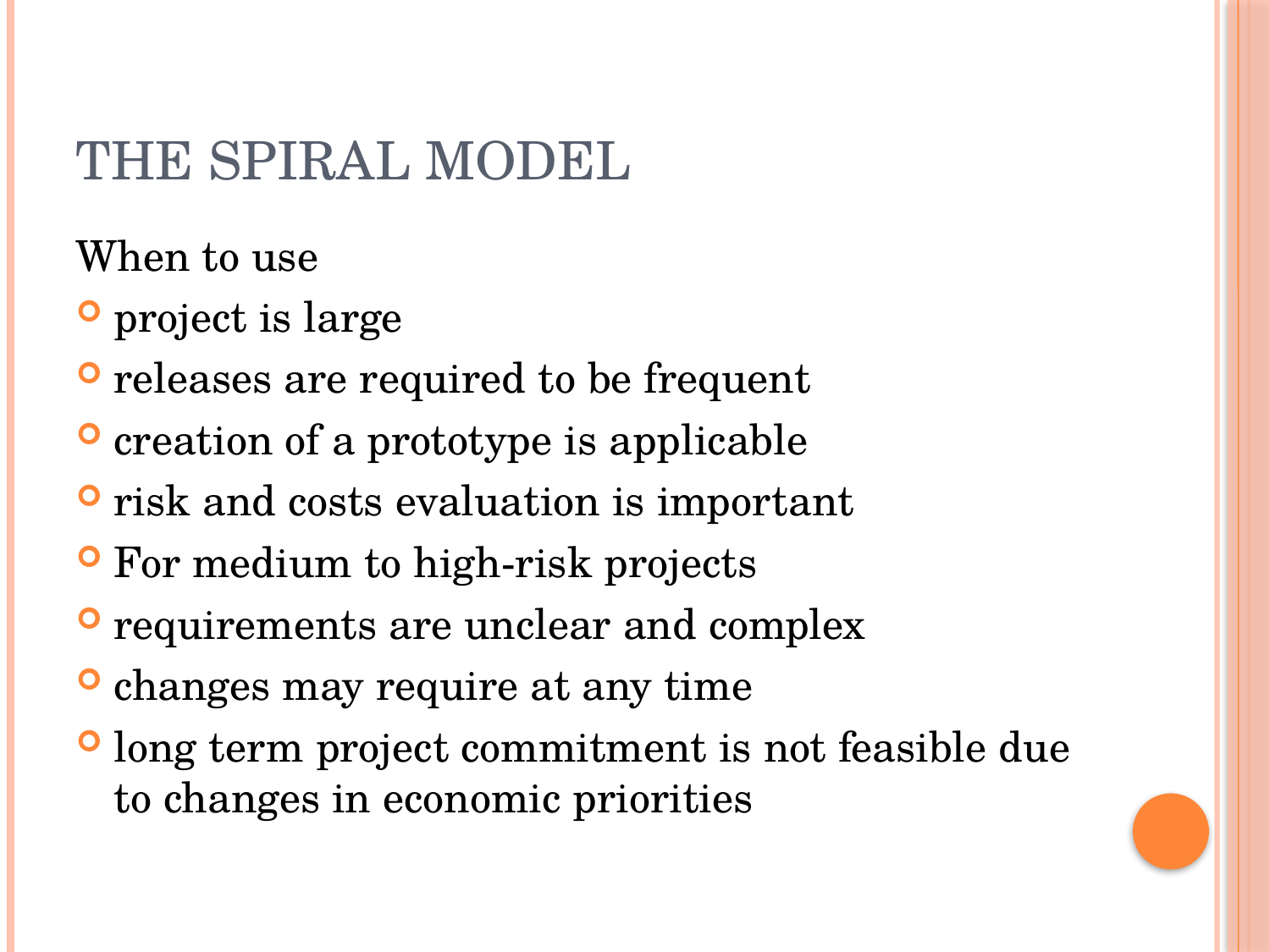

# The Spiral Model
When to use
project is large
releases are required to be frequent
creation of a prototype is applicable
risk and costs evaluation is important
For medium to high-risk projects
requirements are unclear and complex
changes may require at any time
long term project commitment is not feasible due to changes in economic priorities